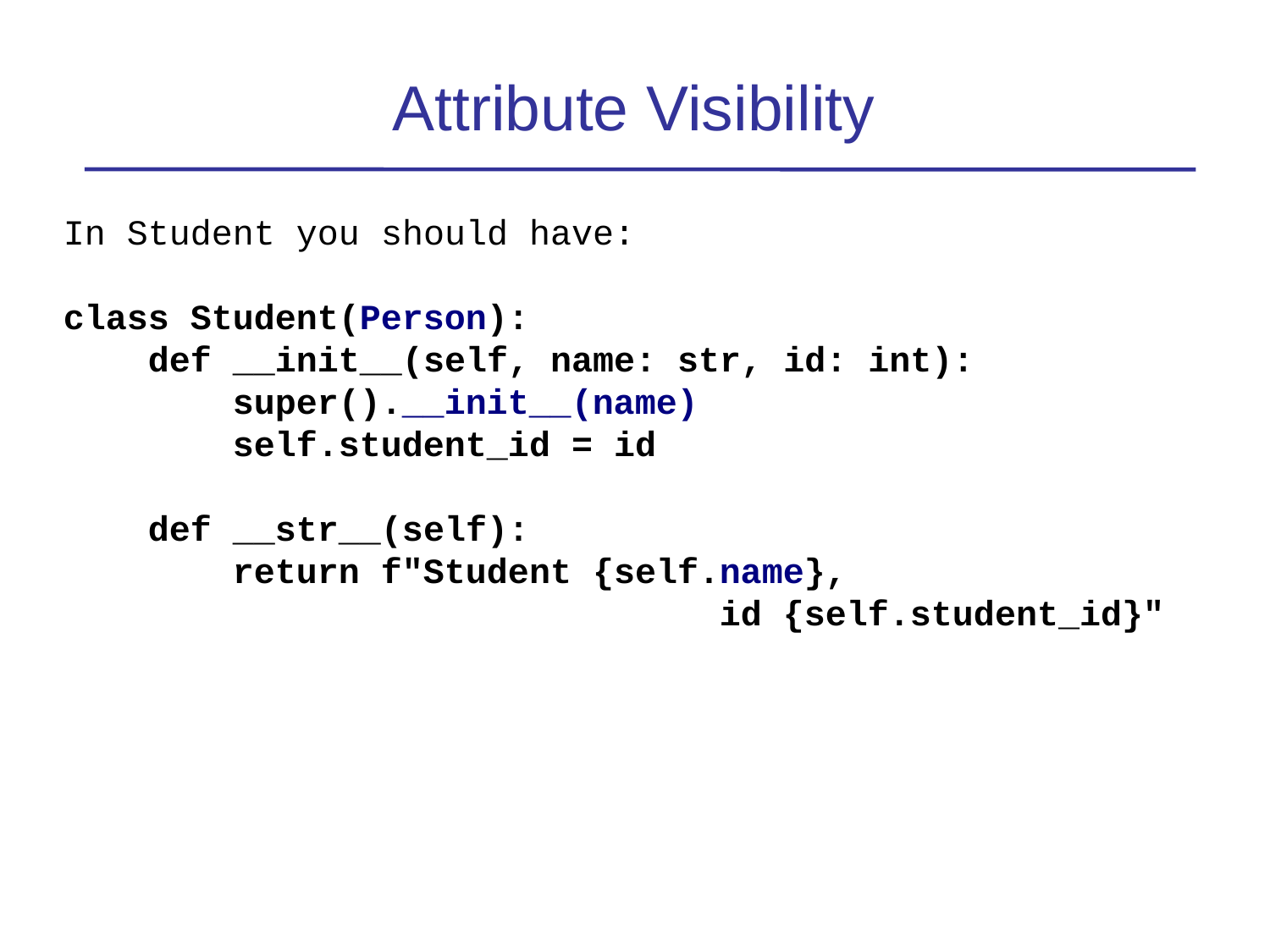

Attribute Visibility

In Student you should have:

class Student(Person):
    def __init__(self, name: str, id: int):
        super().__init__(name)
        self.student_id = id

    def __str__(self):
        return f"Student {self.name},
                               id {self.student_id}"